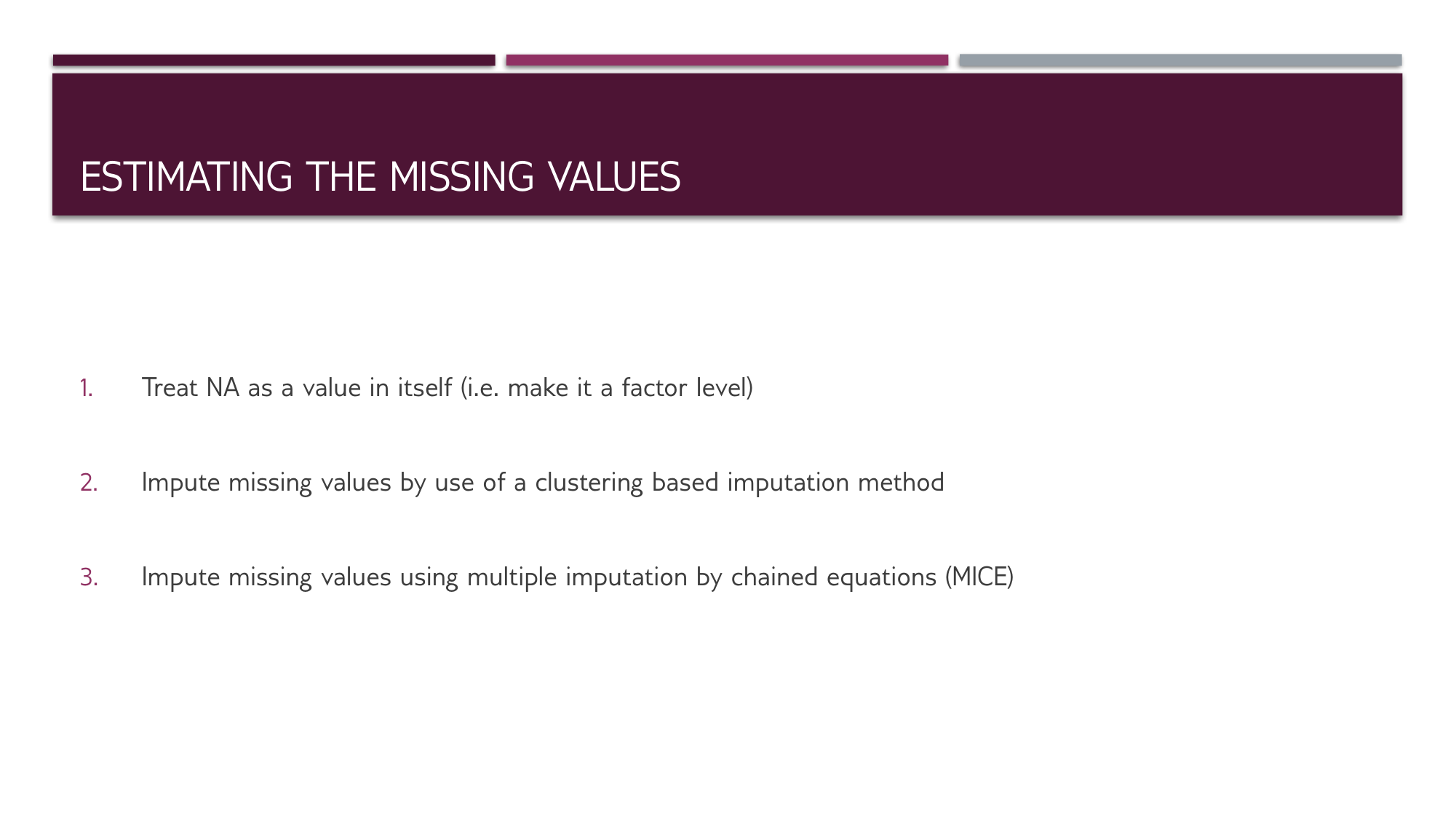

# Estimating the missing values
Treat NA as a value in itself (i.e. make it a factor level)

Impute missing values by use of a clustering based imputation method

Impute missing values using multiple imputation by chained equations (MICE)